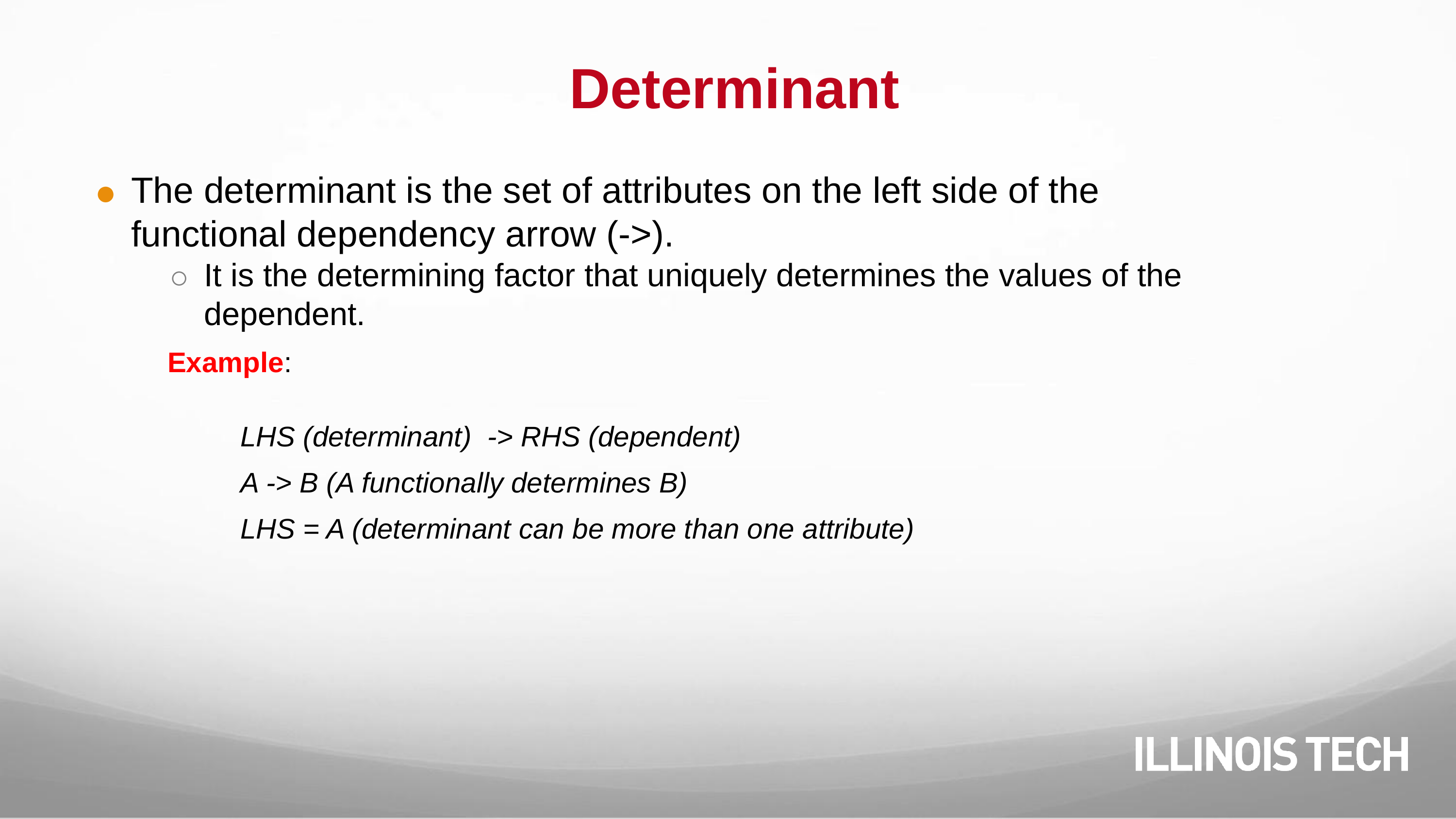

# Determinant
The determinant is the set of attributes on the left side of the functional dependency arrow (->).
It is the determining factor that uniquely determines the values of the dependent.
Example:
LHS (determinant)  -> RHS (dependent)
A -> B (A functionally determines B)
LHS = A (determinant can be more than one attribute)